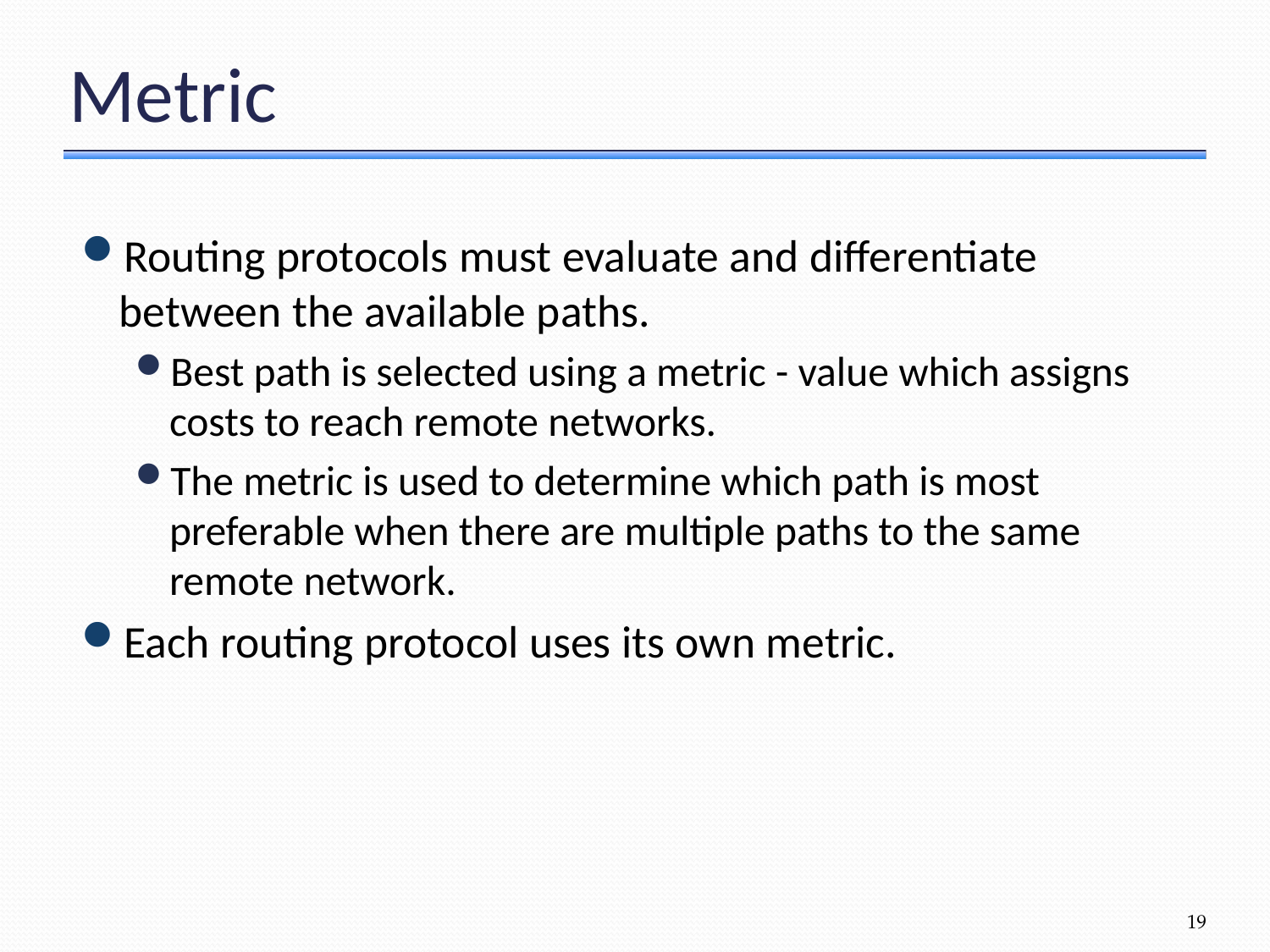

# Metric
Routing protocols must evaluate and differentiate between the available paths.
Best path is selected using a metric - value which assigns costs to reach remote networks.
The metric is used to determine which path is most preferable when there are multiple paths to the same remote network.
Each routing protocol uses its own metric.
19